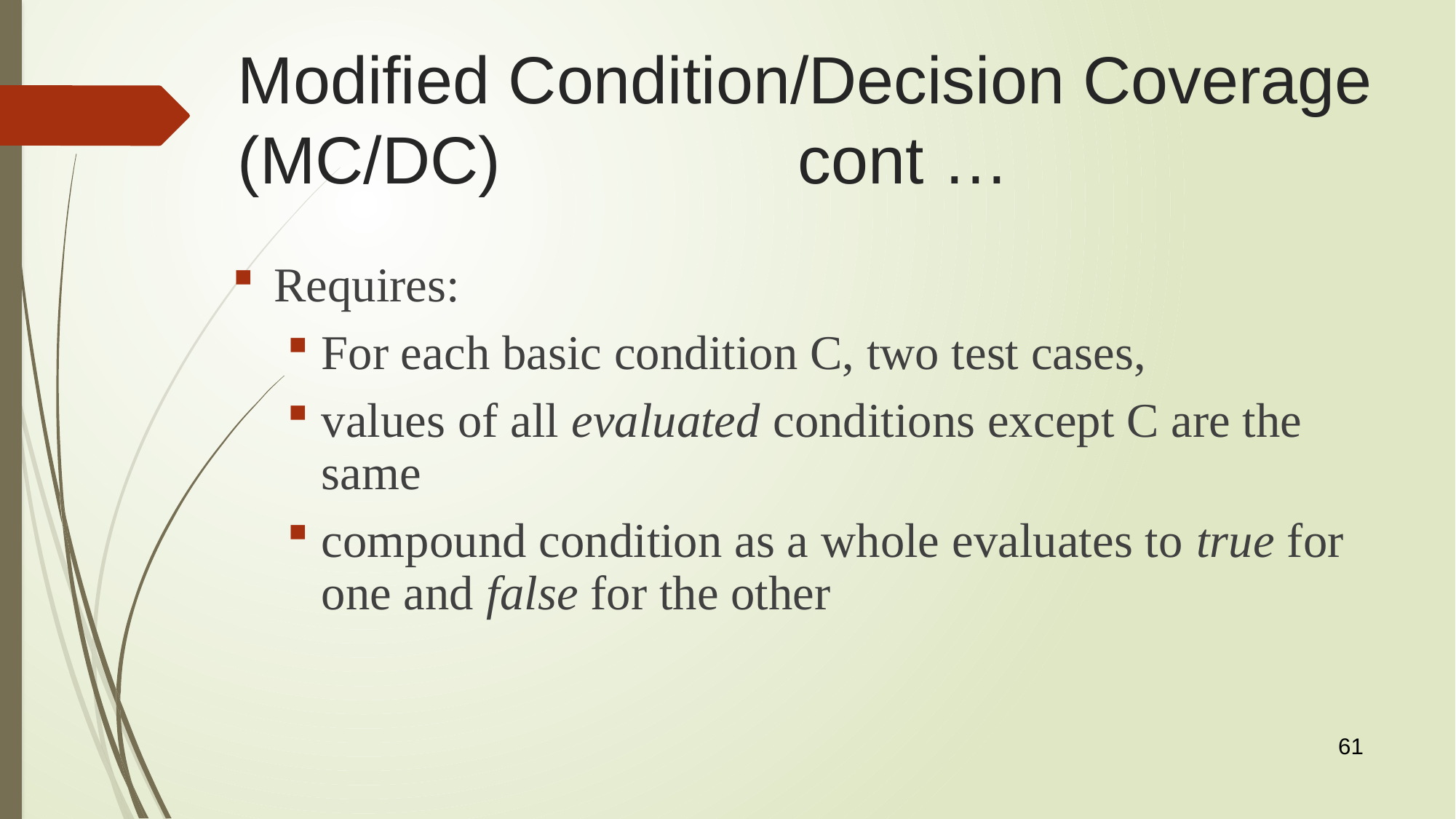

# Modified Condition/Decision Coverage (MC/DC)                cont …
Requires:
For each basic condition C, two test cases,
values of all evaluated conditions except C are the same
compound condition as a whole evaluates to true for one and false for the other
61